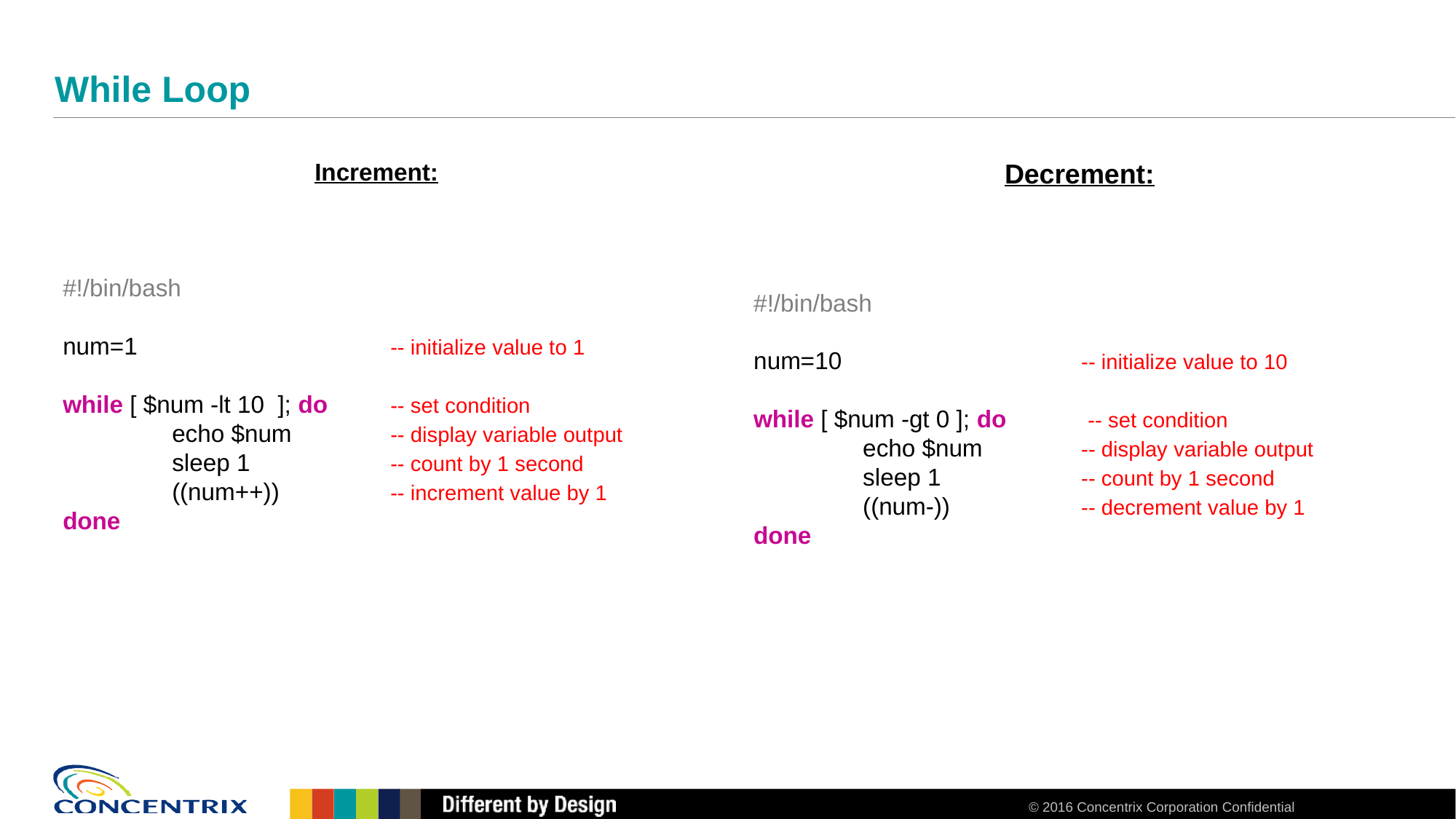

# While Loop
Increment:

#!/bin/bash

num=1 			-- initialize value to 1

while [ $num -lt 10  ]; do	-- set condition
	echo $num	-- display variable output
	sleep 1		-- count by 1 second
	((num++))		-- increment value by 1
done

Decrement:

#!/bin/bash

num=10	 		-- initialize value to 10

while [ $num -gt 0 ]; do	 -- set condition
	echo $num	-- display variable output
	sleep 1		-- count by 1 second
	((num-))		-- decrement value by 1
done